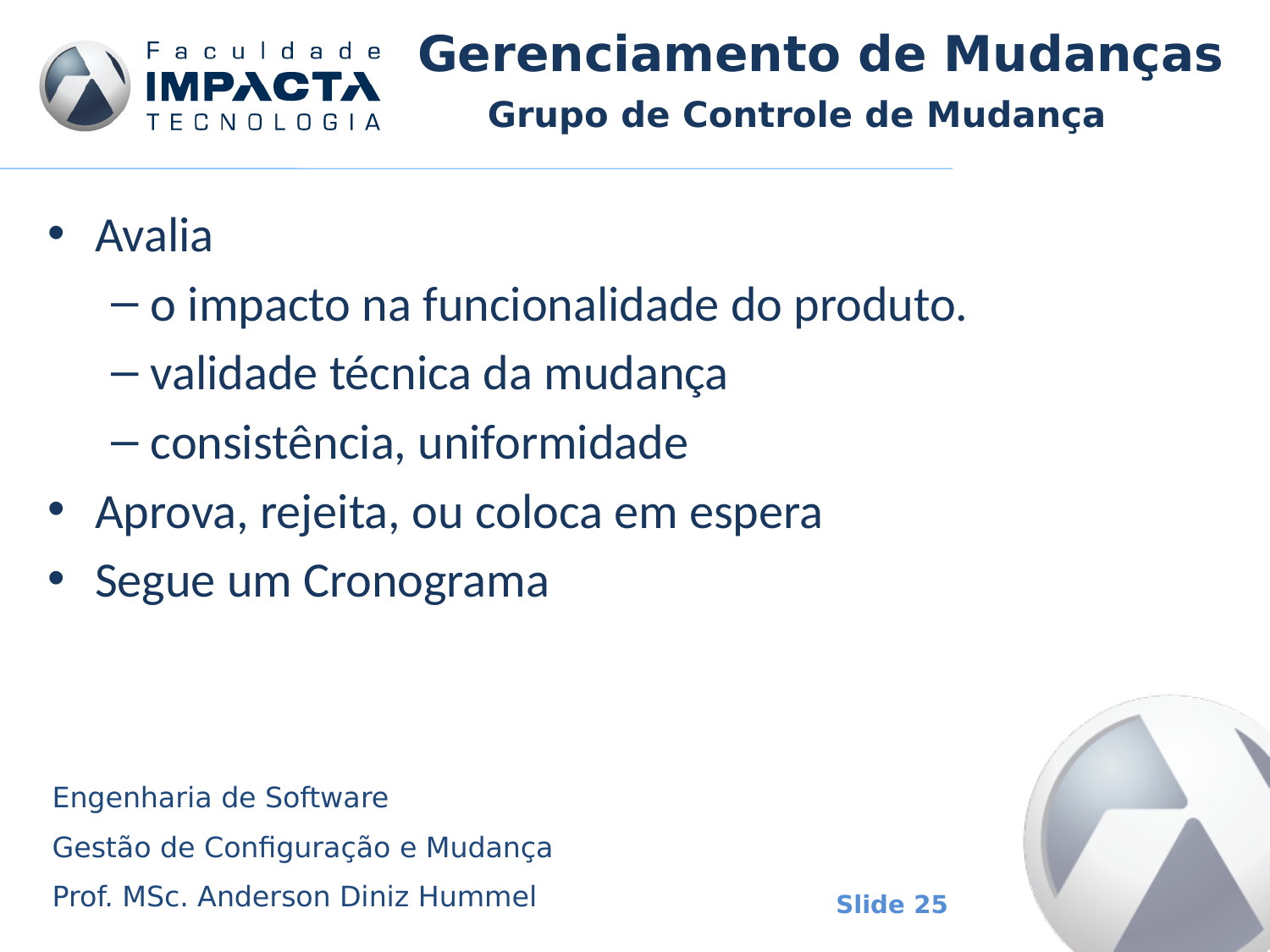

# Gerenciamento de Mudanças
Grupo de Controle de Mudança
Avalia
o impacto na funcionalidade do produto.
validade técnica da mudança
consistência, uniformidade
Aprova, rejeita, ou coloca em espera
Segue um Cronograma
Engenharia de Software
Gestão de Configuração e Mudança

Prof. MSc. Anderson Diniz Hummel